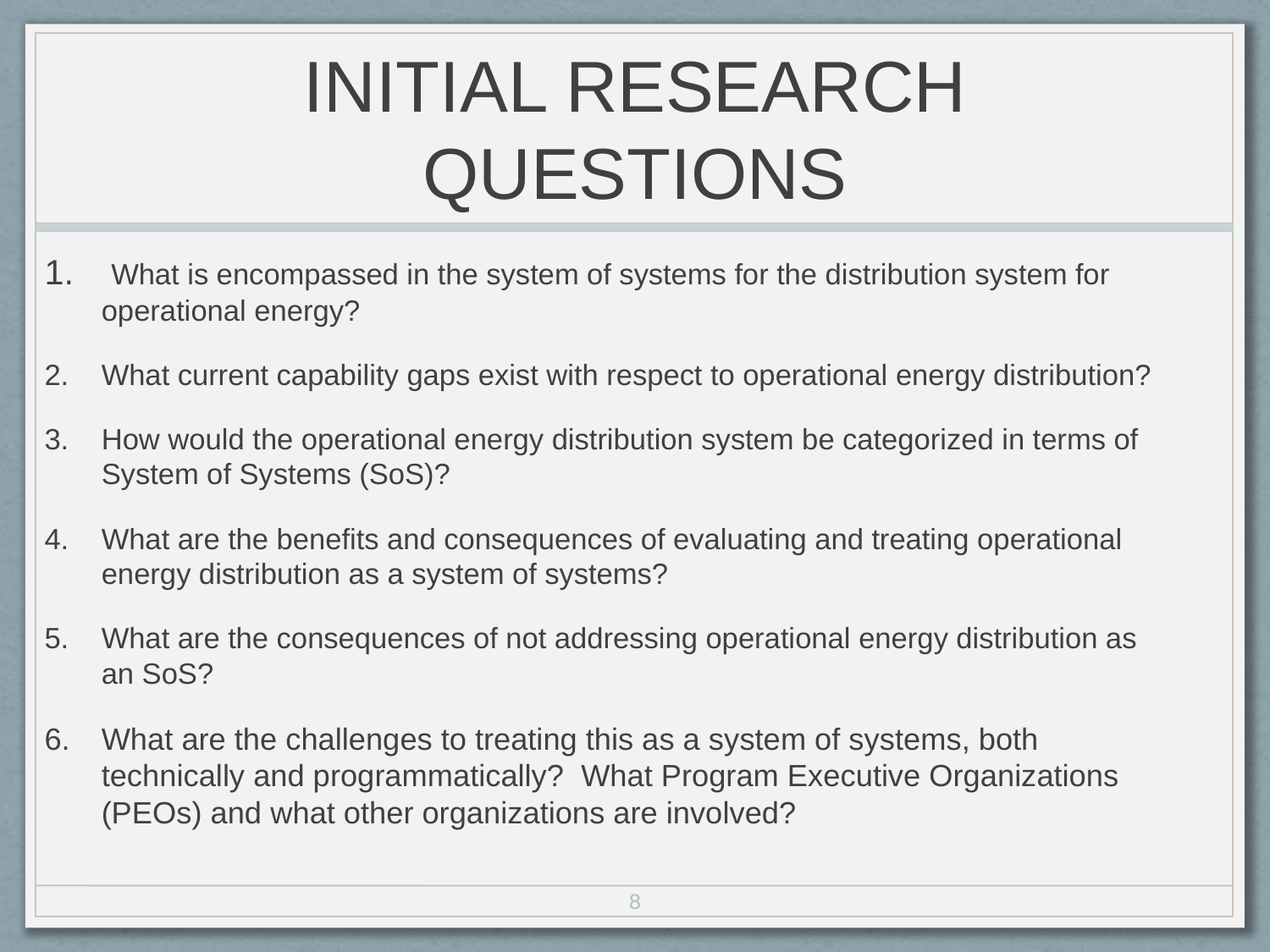

# INITIAL RESEARCH QUESTIONS
 What is encompassed in the system of systems for the distribution system for operational energy?
What current capability gaps exist with respect to operational energy distribution?
How would the operational energy distribution system be categorized in terms of System of Systems (SoS)?
What are the benefits and consequences of evaluating and treating operational energy distribution as a system of systems?
What are the consequences of not addressing operational energy distribution as an SoS?
What are the challenges to treating this as a system of systems, both technically and programmatically?  What Program Executive Organizations (PEOs) and what other organizations are involved?

8